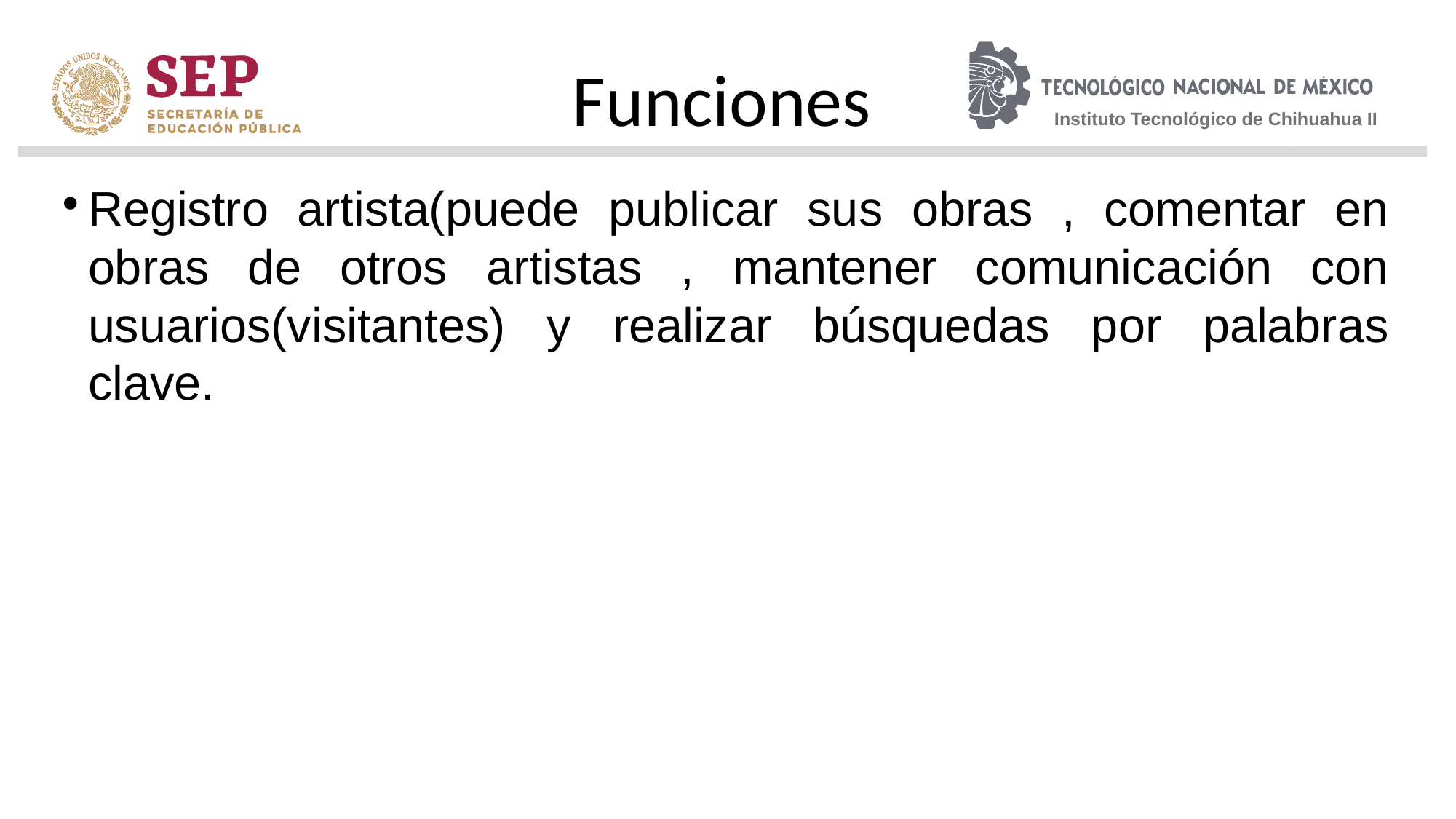

Funciones
Registro artista(puede publicar sus obras , comentar en obras de otros artistas , mantener comunicación con usuarios(visitantes) y realizar búsquedas por palabras clave.